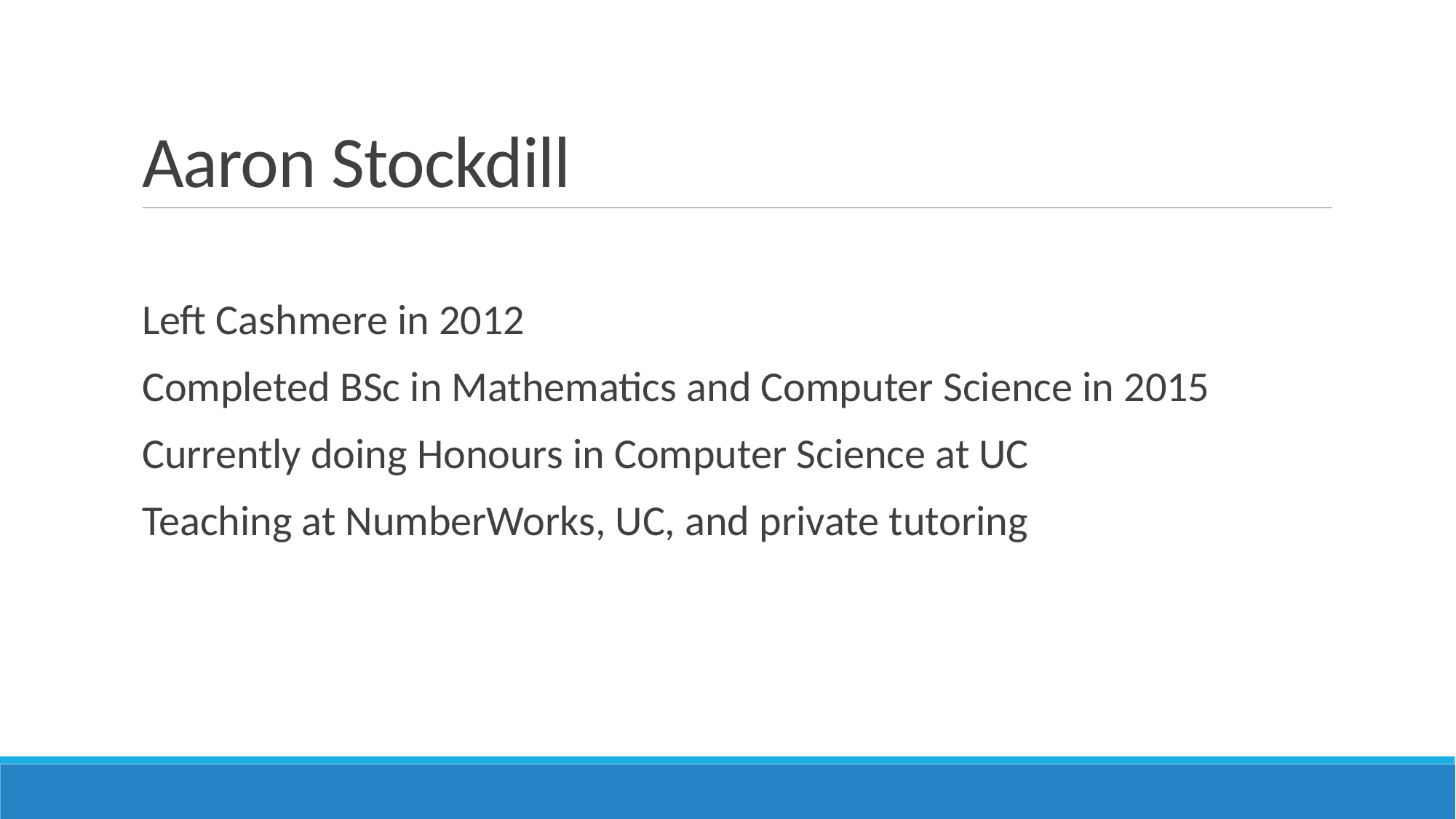

# Aaron Stockdill

Left Cashmere in 2012
Completed BSc in Mathematics and Computer Science in 2015
Currently doing Honours in Computer Science at UC
Teaching at NumberWorks, UC, and private tutoring